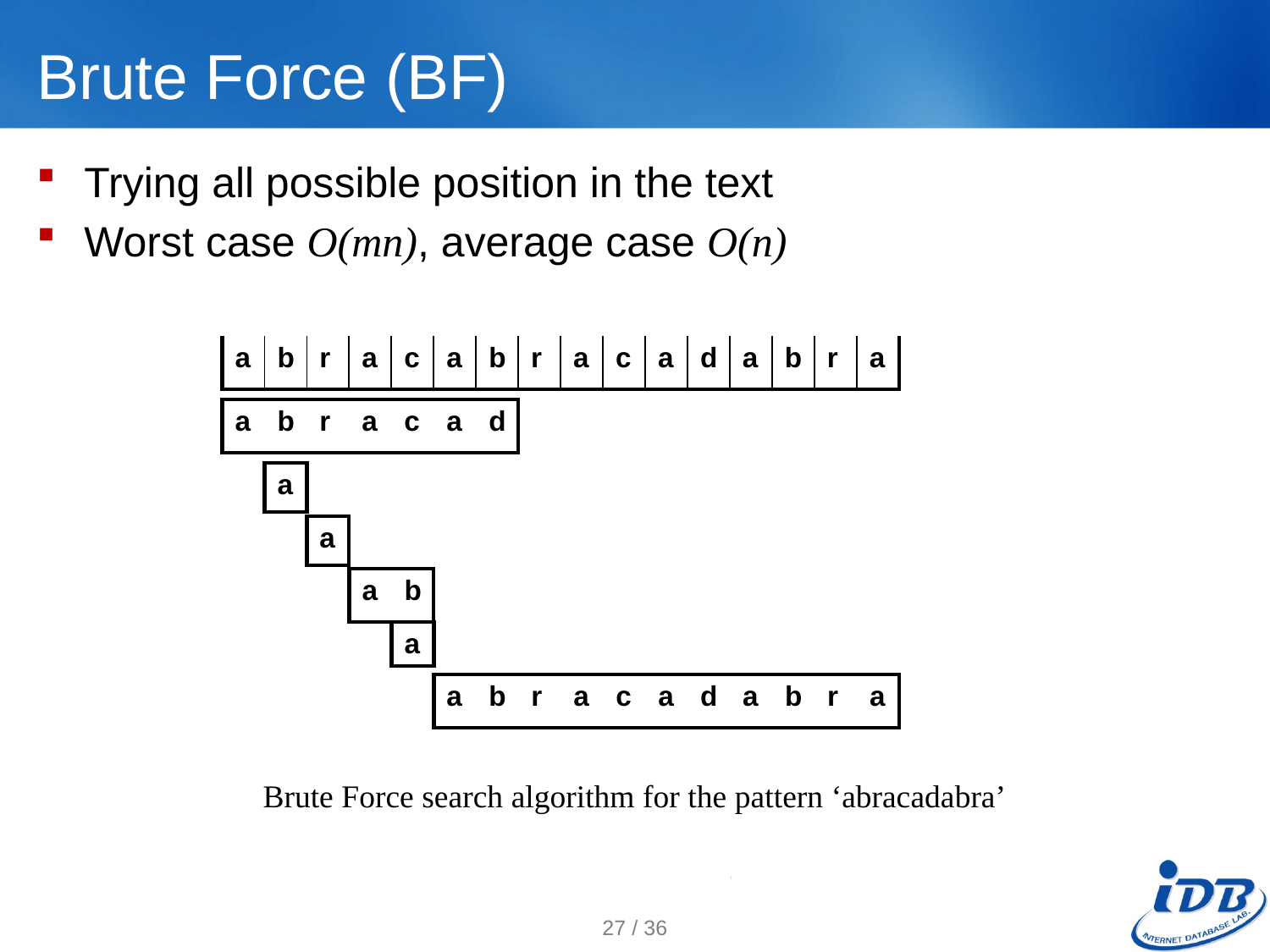

# Brute Force (BF)
Trying all possible position in the text
Worst case O(mn), average case O(n)
| a | b | r | a | c | a | b | r | a | c | a | d | a | b | r | a |
| --- | --- | --- | --- | --- | --- | --- | --- | --- | --- | --- | --- | --- | --- | --- | --- |
| a | b | r | a | c | a | d |
| --- | --- | --- | --- | --- | --- | --- |
| a |
| --- |
| a |
| --- |
| a | b |
| --- | --- |
| a |
| --- |
| a | b | r | a | c | a | d | a | b | r | a |
| --- | --- | --- | --- | --- | --- | --- | --- | --- | --- | --- |
Brute Force search algorithm for the pattern ‘abracadabra’
27 / 36